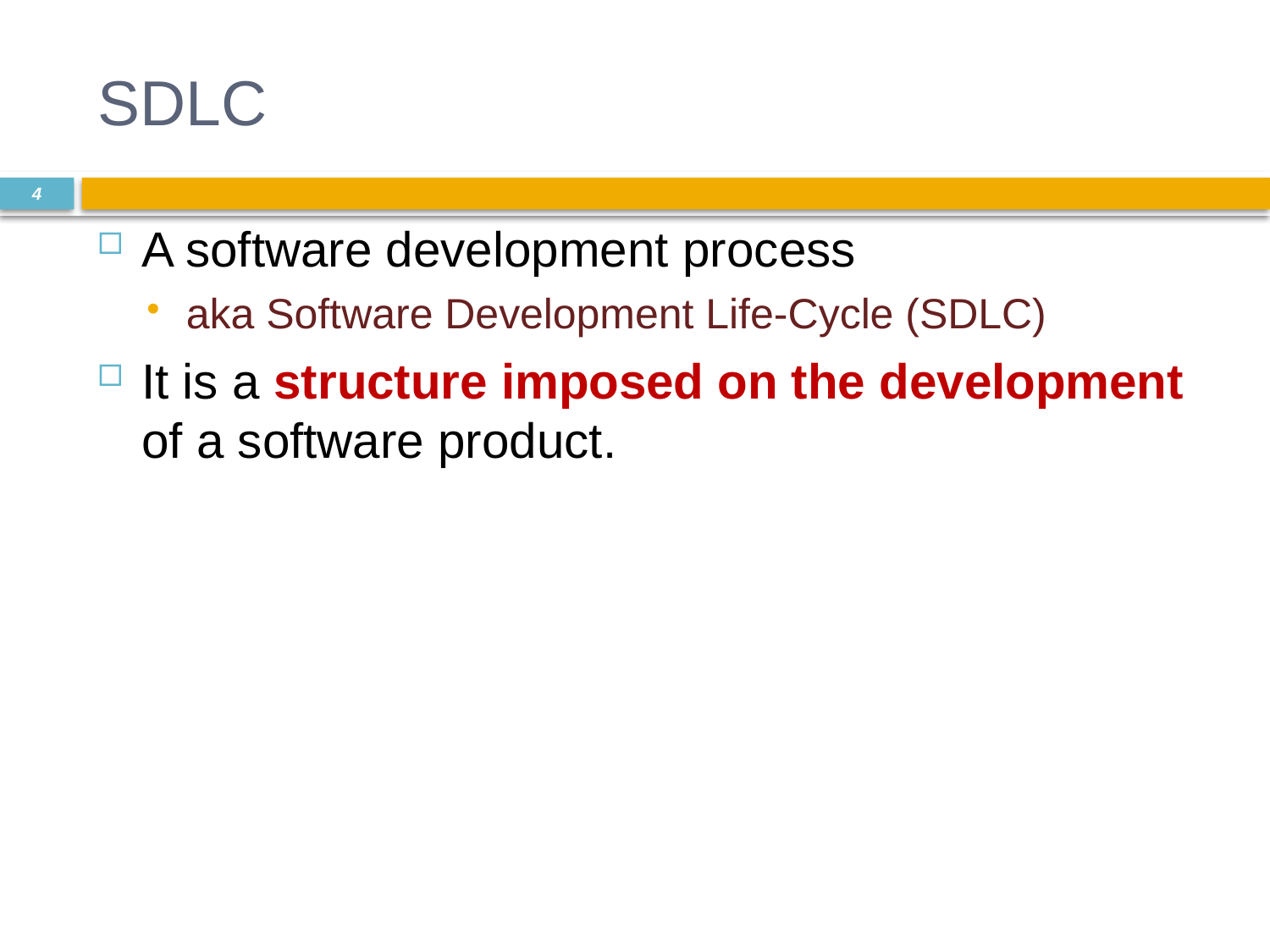

# SDLC
4
A software development process
aka Software Development Life-Cycle (SDLC)
It is a structure imposed on the development of a software product.